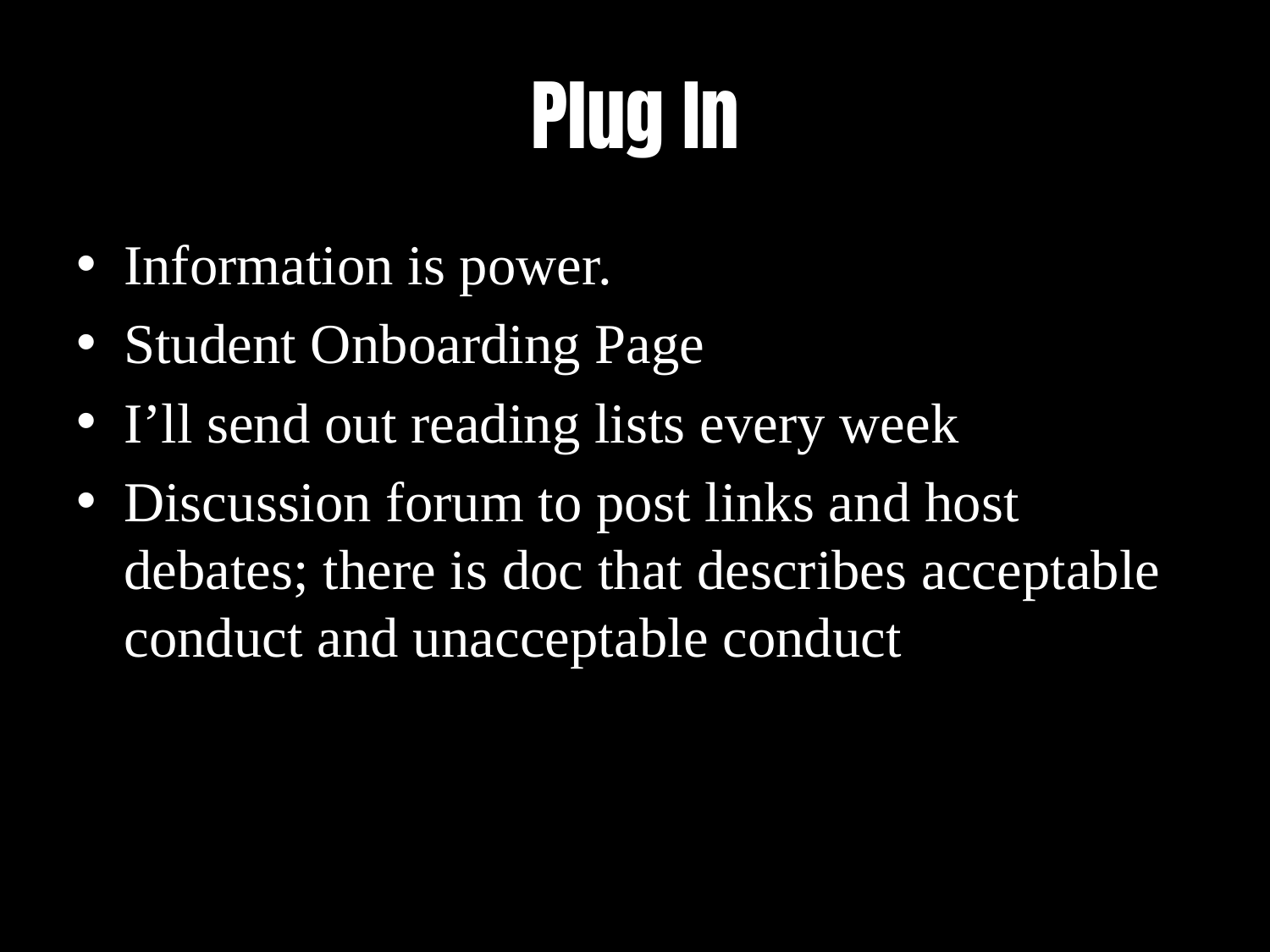

# Plug In
Information is power.
Student Onboarding Page
I’ll send out reading lists every week
Discussion forum to post links and host debates; there is doc that describes acceptable conduct and unacceptable conduct